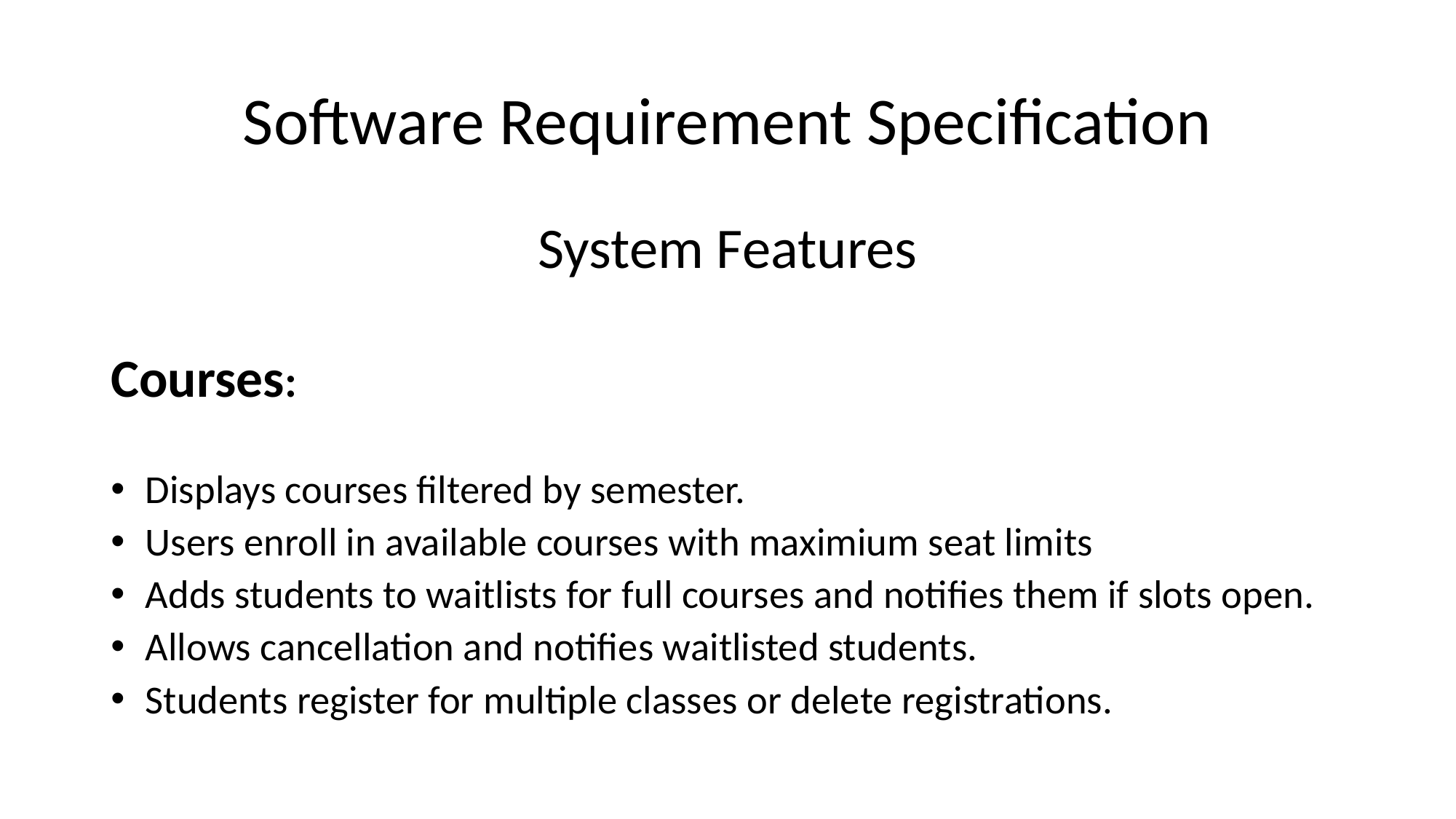

# Software Requirement Specification
System Features

Courses:

Displays courses filtered by semester.
Users enroll in available courses with maximium seat limits
Adds students to waitlists for full courses and notifies them if slots open.
Allows cancellation and notifies waitlisted students.
Students register for multiple classes or delete registrations.